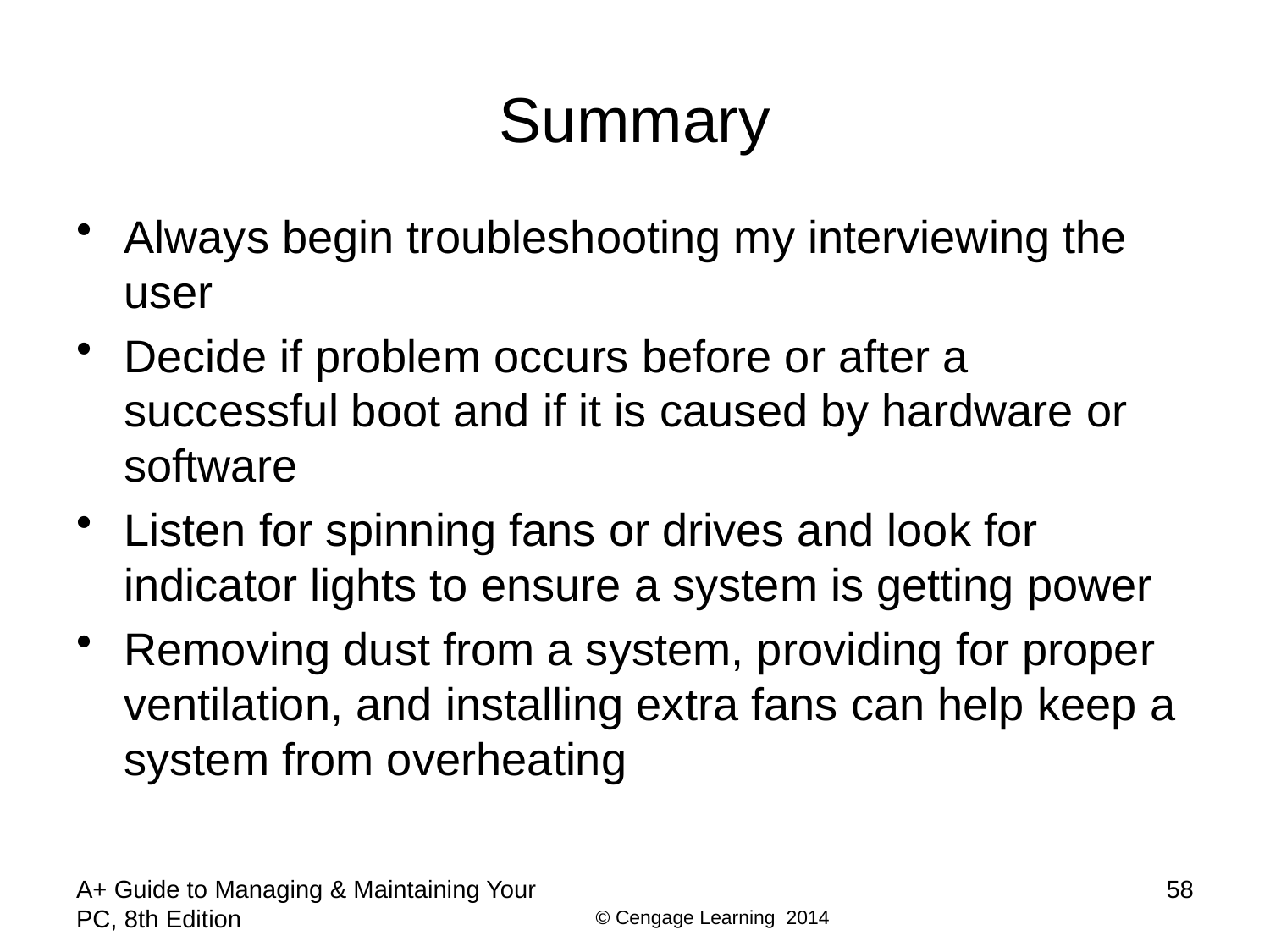

# Summary
Always begin troubleshooting my interviewing the user
Decide if problem occurs before or after a successful boot and if it is caused by hardware or software
Listen for spinning fans or drives and look for indicator lights to ensure a system is getting power
Removing dust from a system, providing for proper ventilation, and installing extra fans can help keep a system from overheating
A+ Guide to Managing & Maintaining Your PC, 8th Edition
58